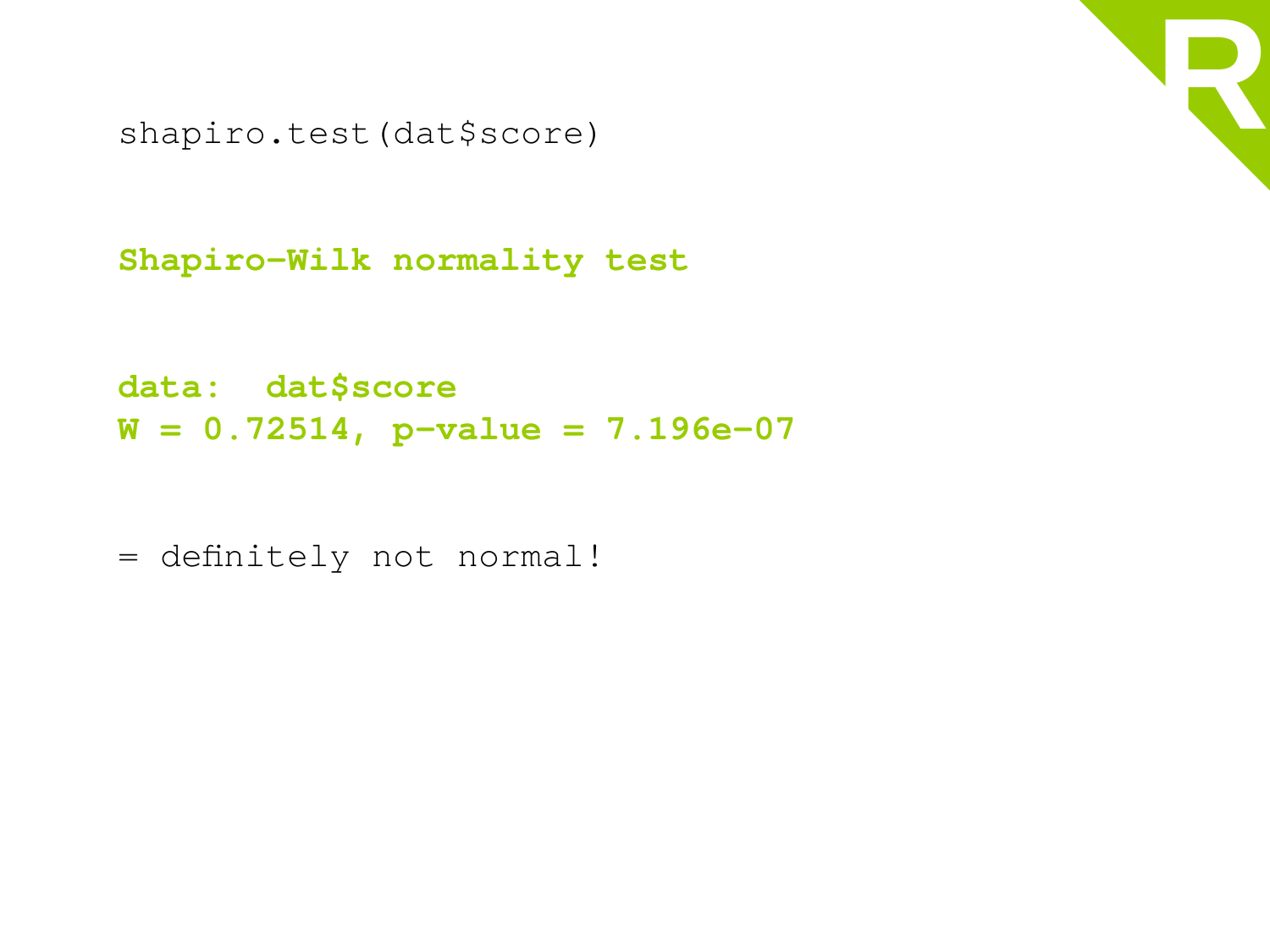

R

shapiro.test(dat$score)

Shapiro-Wilk normality test

data:  dat$score
W = 0.72514, p-value = 7.196e-07

= definitely not normal!